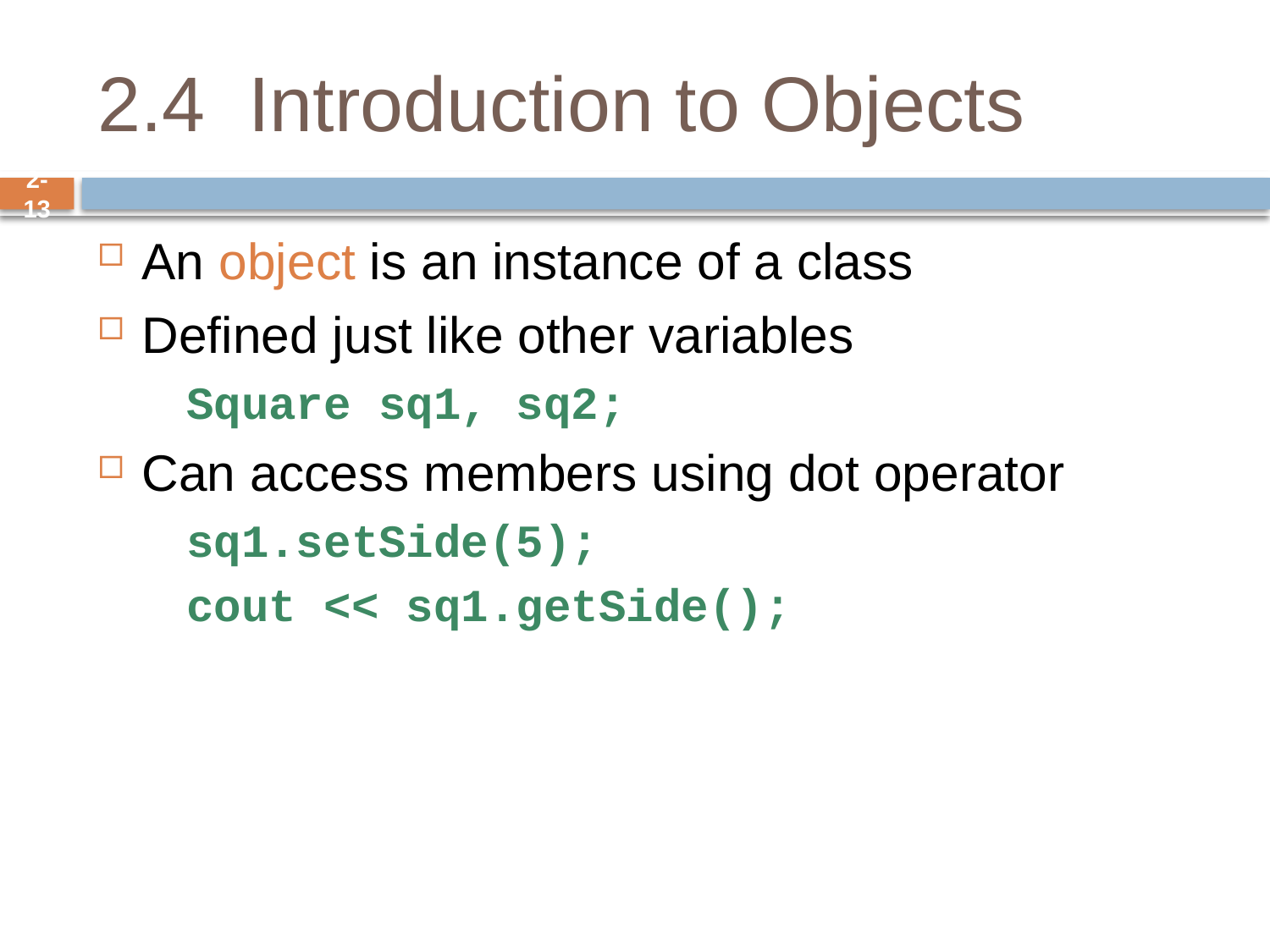

# 2.4  Introduction to Objects
An object is an instance of a class
Defined just like other variables
	Square sq1, sq2;
Can access members using dot operator
	sq1.setSide(5);
	cout << sq1.getSide();
2-13